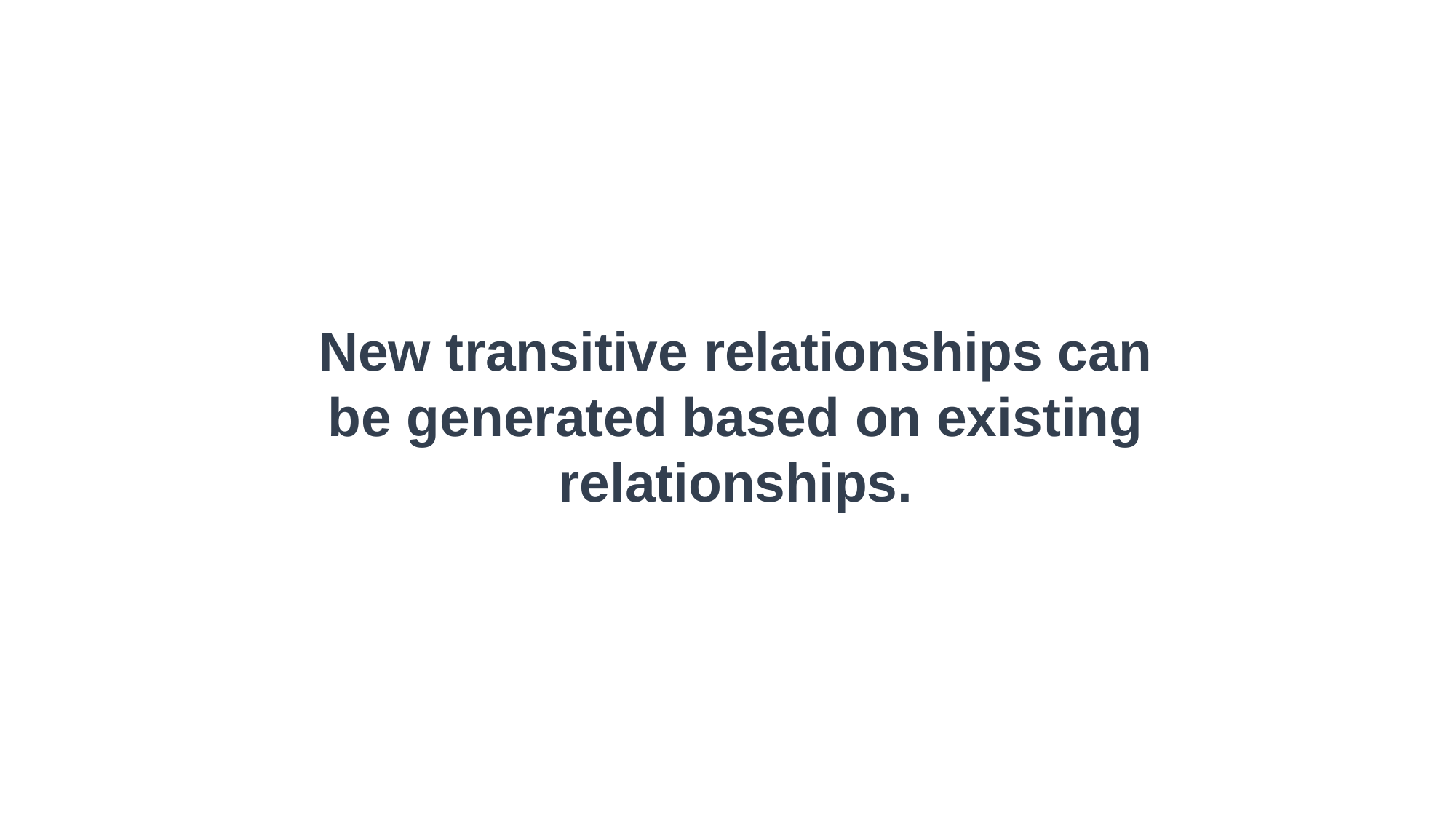

New transitive relationships can
be generated based on existing
relationships.